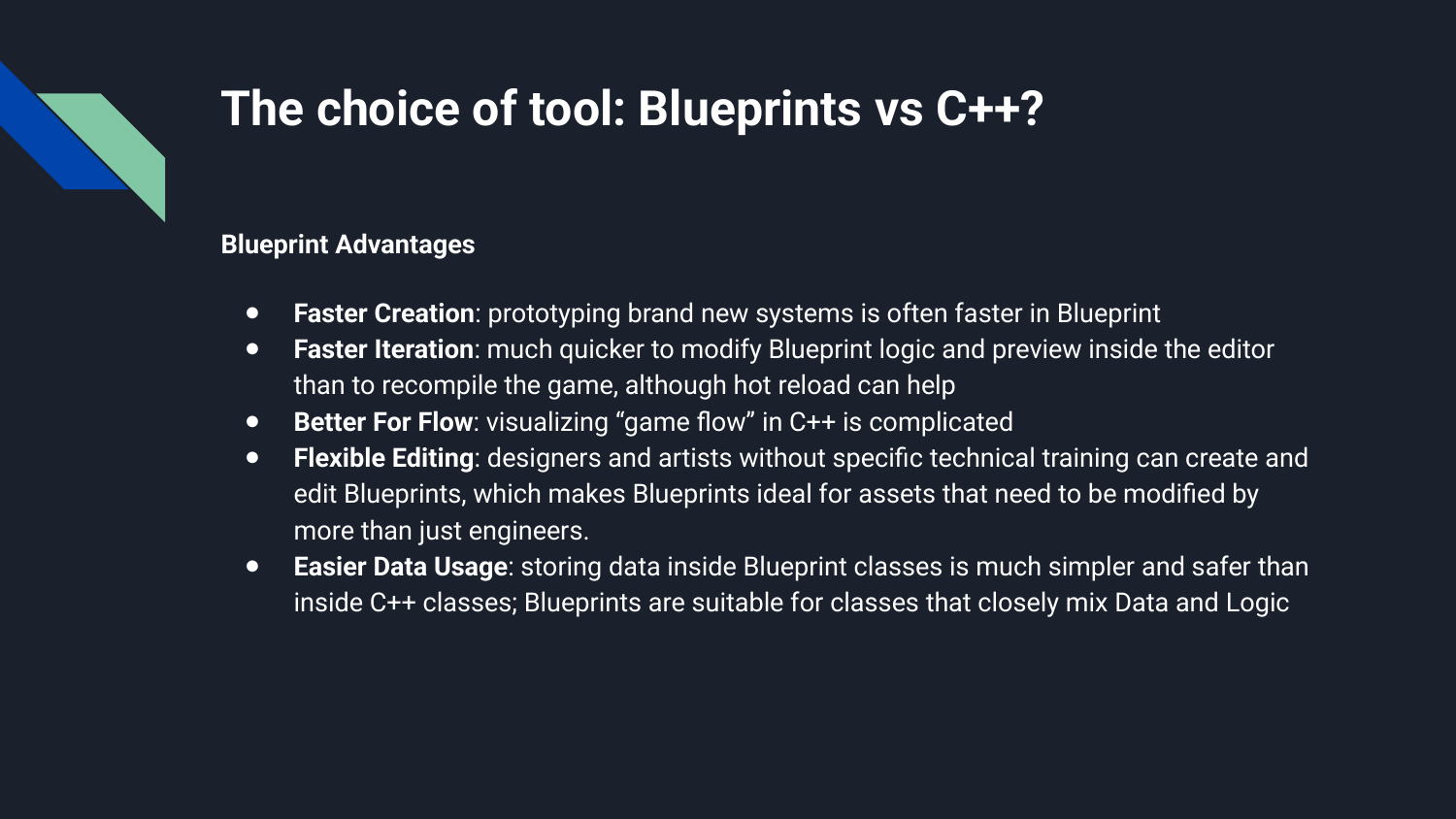

The choice of tool: Blueprints vs C++?
Blueprint Advantages
Faster Creation: prototyping brand new systems is often faster in Blueprint
Faster Iteration: much quicker to modify Blueprint logic and preview inside the editor than to recompile the game, although hot reload can help
Better For Flow: visualizing “game flow” in C++ is complicated
Flexible Editing: designers and artists without specific technical training can create and edit Blueprints, which makes Blueprints ideal for assets that need to be modified by more than just engineers.
Easier Data Usage: storing data inside Blueprint classes is much simpler and safer than inside C++ classes; Blueprints are suitable for classes that closely mix Data and Logic